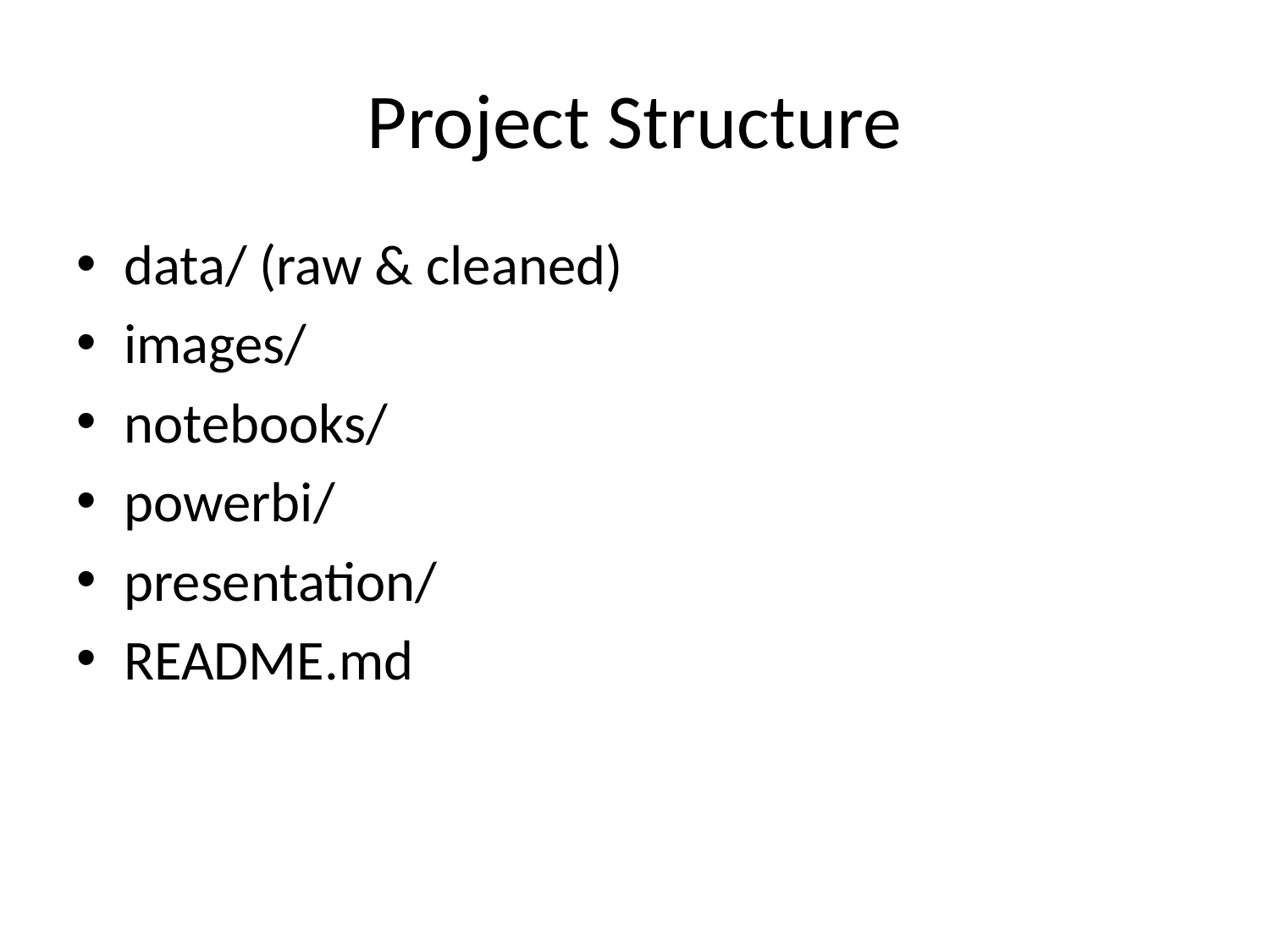

# Project Structure
data/ (raw & cleaned)
images/
notebooks/
powerbi/
presentation/
README.md